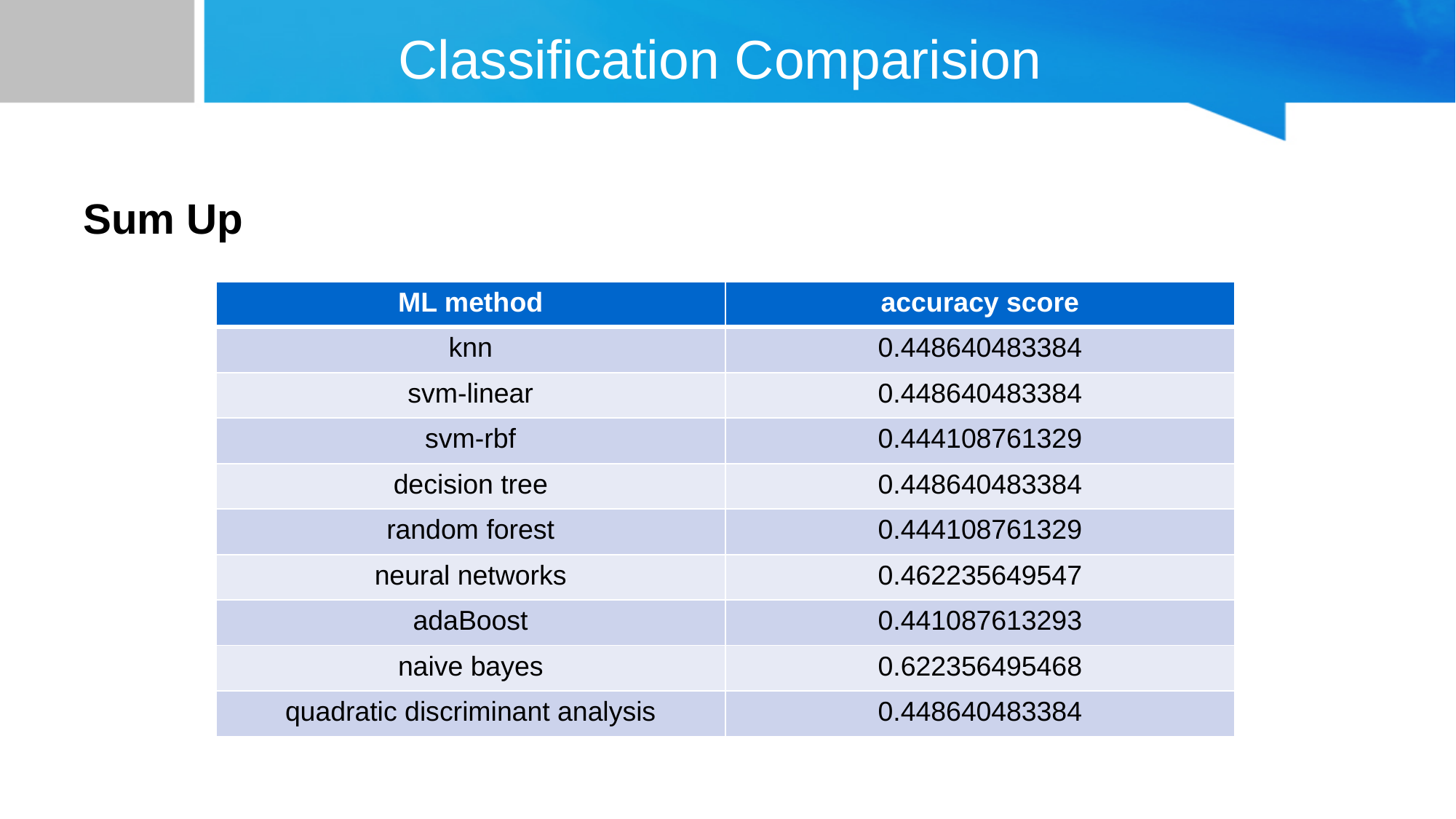

# Classification Comparision
Sum Up

| ML method | accuracy score |
| --- | --- |
| knn | 0.448640483384 |
| svm-linear | 0.448640483384 |
| svm-rbf | 0.444108761329 |
| decision tree | 0.448640483384 |
| random forest | 0.444108761329 |
| neural networks | 0.462235649547 |
| adaBoost | 0.441087613293 |
| naive bayes | 0.622356495468 |
| quadratic discriminant analysis | 0.448640483384 |